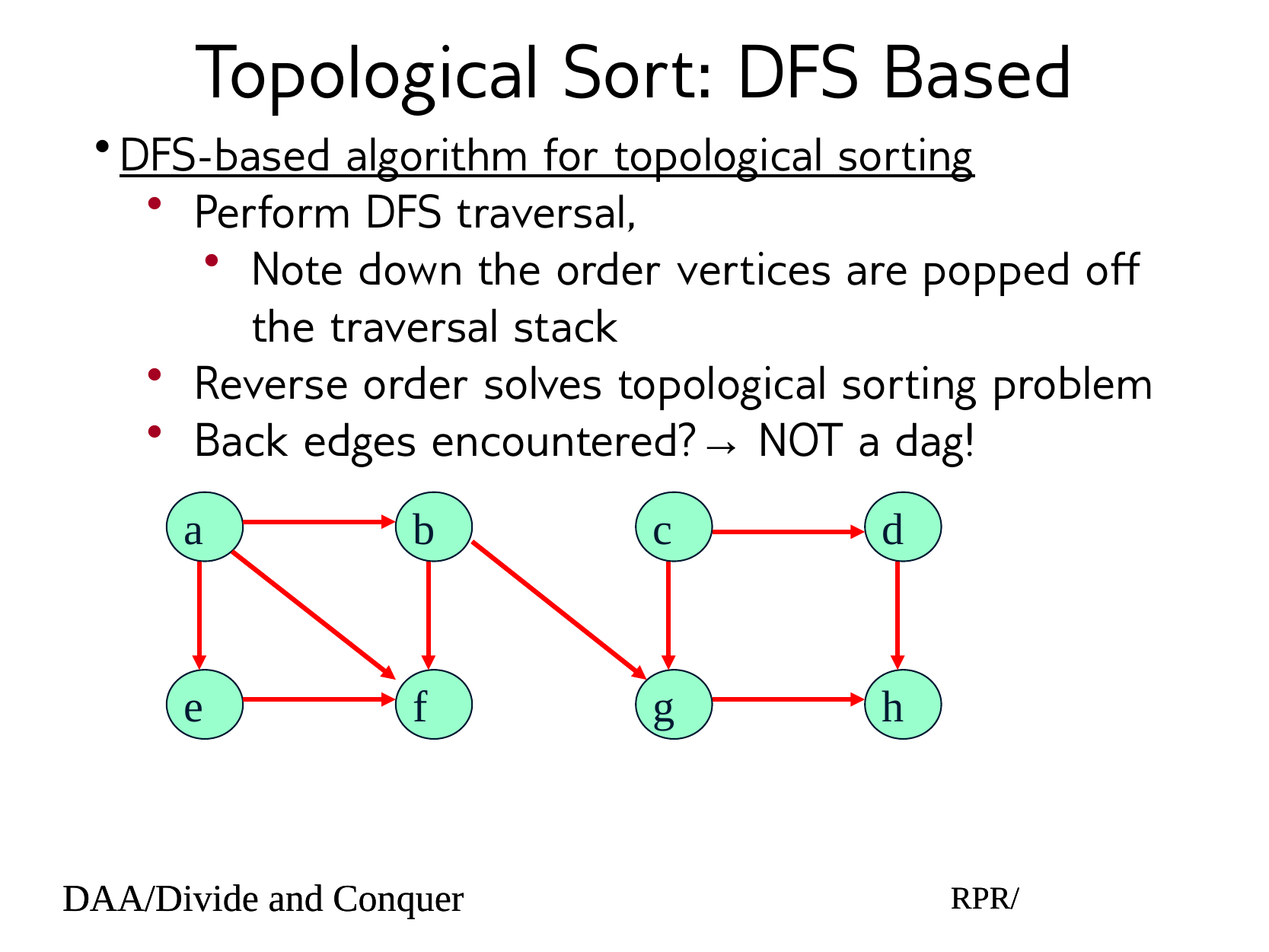

# Topological Sort: DFS Based
DFS-based algorithm for topological sorting
Perform DFS traversal,
Note down the order vertices are popped off the traversal stack
Reverse order solves topological sorting problem
Back edges encountered?→ NOT a dag!

a

b

c

d

e

f

g

h

DAA/Divide and Conquer
RPR/
8